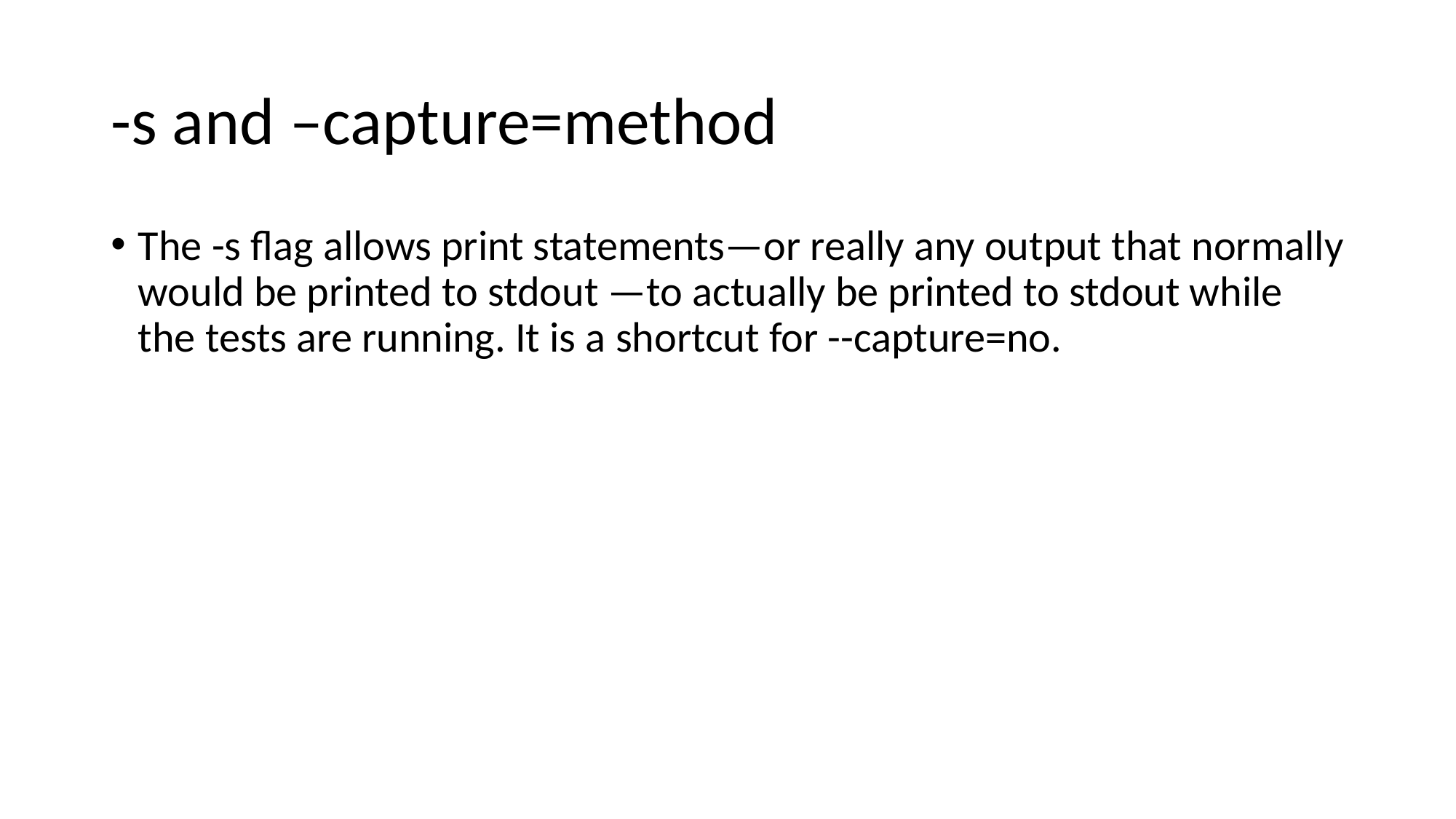

# -s and –capture=method
The -s flag allows print statements—or really any output that normally would be printed to stdout —to actually be printed to stdout while the tests are running. It is a shortcut for --capture=no.